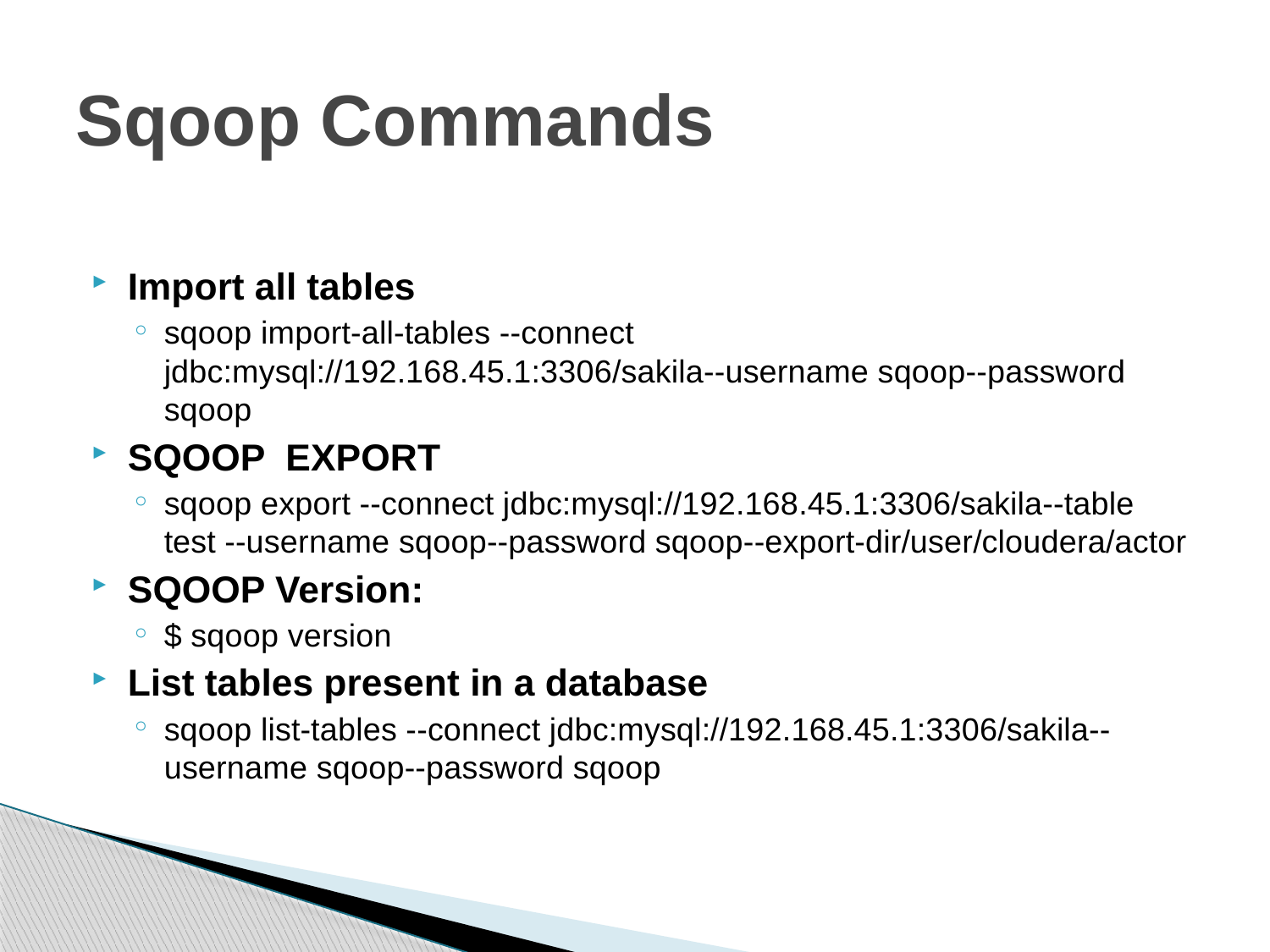

# Sqoop Commands

Import all tables
sqoop import-all-tables --connect jdbc:mysql://192.168.45.1:3306/sakila--username sqoop--password sqoop
SQOOP  EXPORT
sqoop export --connect jdbc:mysql://192.168.45.1:3306/sakila--table test --username sqoop--password sqoop--export-dir/user/cloudera/actor
SQOOP Version:
$ sqoop version
List tables present in a database
sqoop list-tables --connect jdbc:mysql://192.168.45.1:3306/sakila--username sqoop--password sqoop